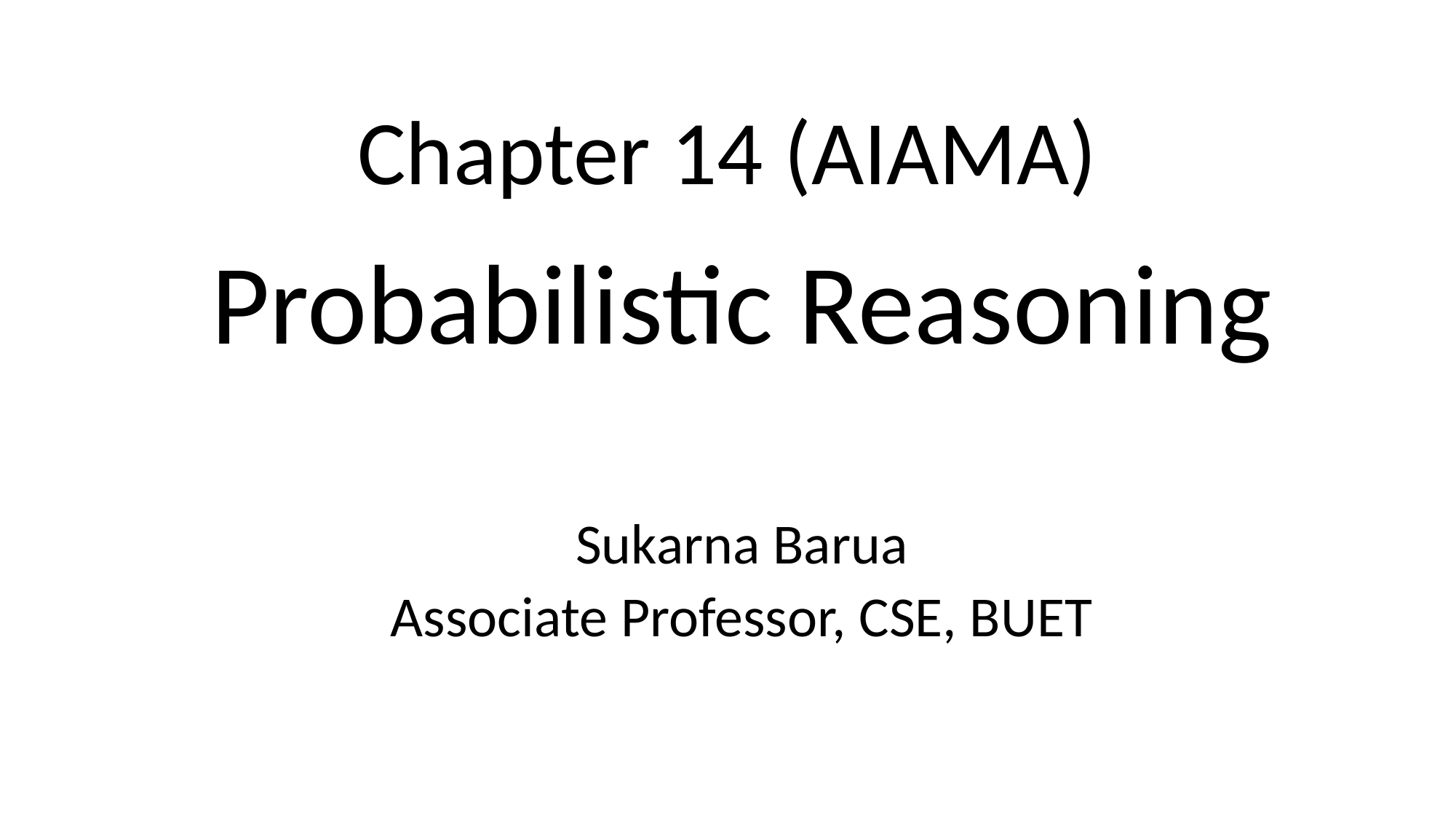

# Chapter 14 (AIAMA)
Probabilistic Reasoning

Sukarna Barua
Associate Professor, CSE, BUET